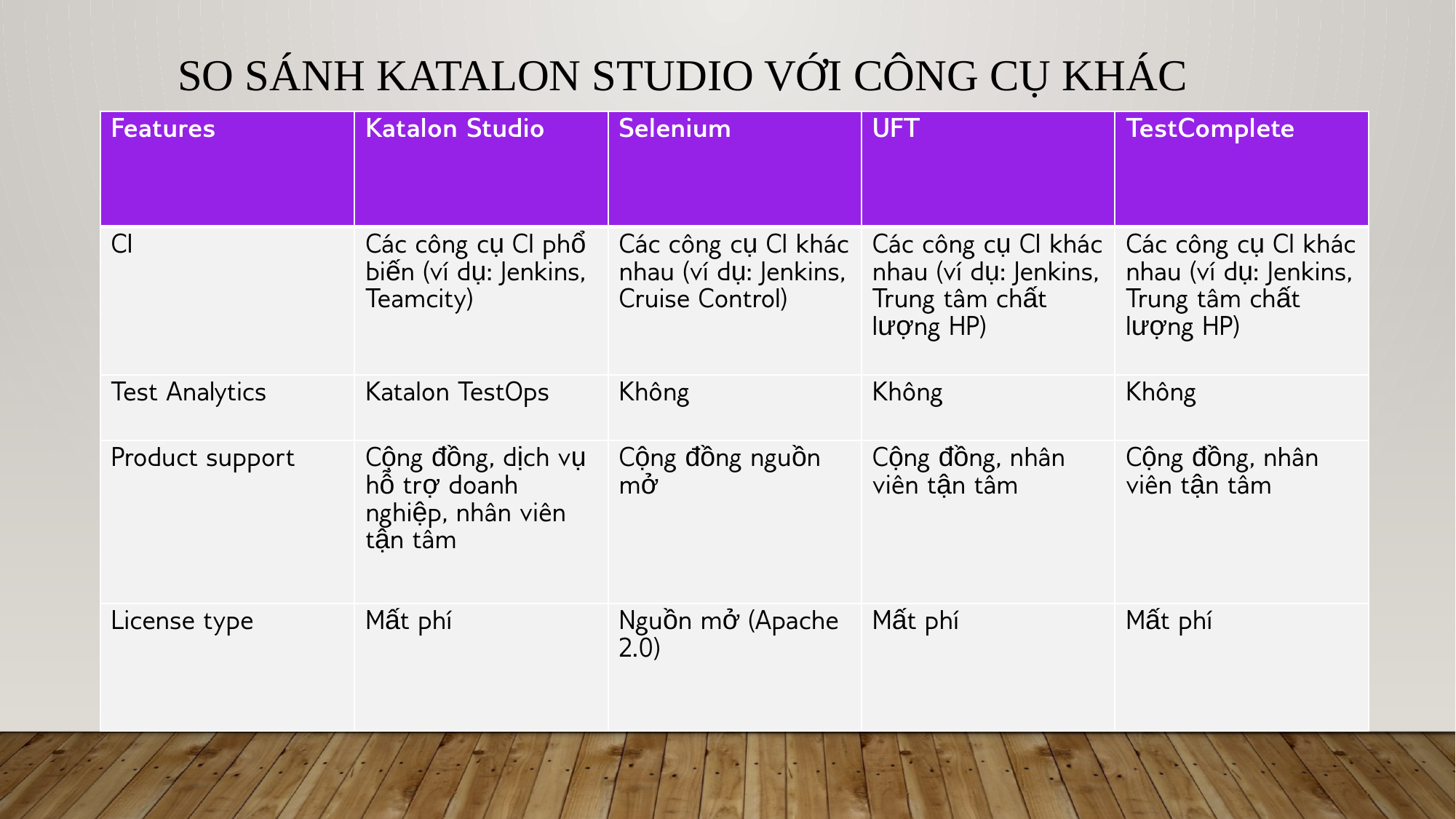

# So sánh Katalon Studio với công cụ khác
11
| Features | Katalon Studio | Selenium | UFT | TestComplete |
| --- | --- | --- | --- | --- |
| CI | Các công cụ CI phổ biến (ví dụ: Jenkins, Teamcity) | Các công cụ CI khác nhau (ví dụ: Jenkins, Cruise Control) | Các công cụ CI khác nhau (ví dụ: Jenkins, Trung tâm chất lượng HP) | Các công cụ CI khác nhau (ví dụ: Jenkins, Trung tâm chất lượng HP) |
| Test Analytics | Katalon TestOps | Không | Không | Không |
| Product support | Cộng đồng, dịch vụ hỗ trợ doanh nghiệp, nhân viên tận tâm | Cộng đồng nguồn mở | Cộng đồng, nhân viên tận tâm | Cộng đồng, nhân viên tận tâm |
| License type | Mất phí | Nguồn mở (Apache 2.0) | Mất phí | Mất phí |